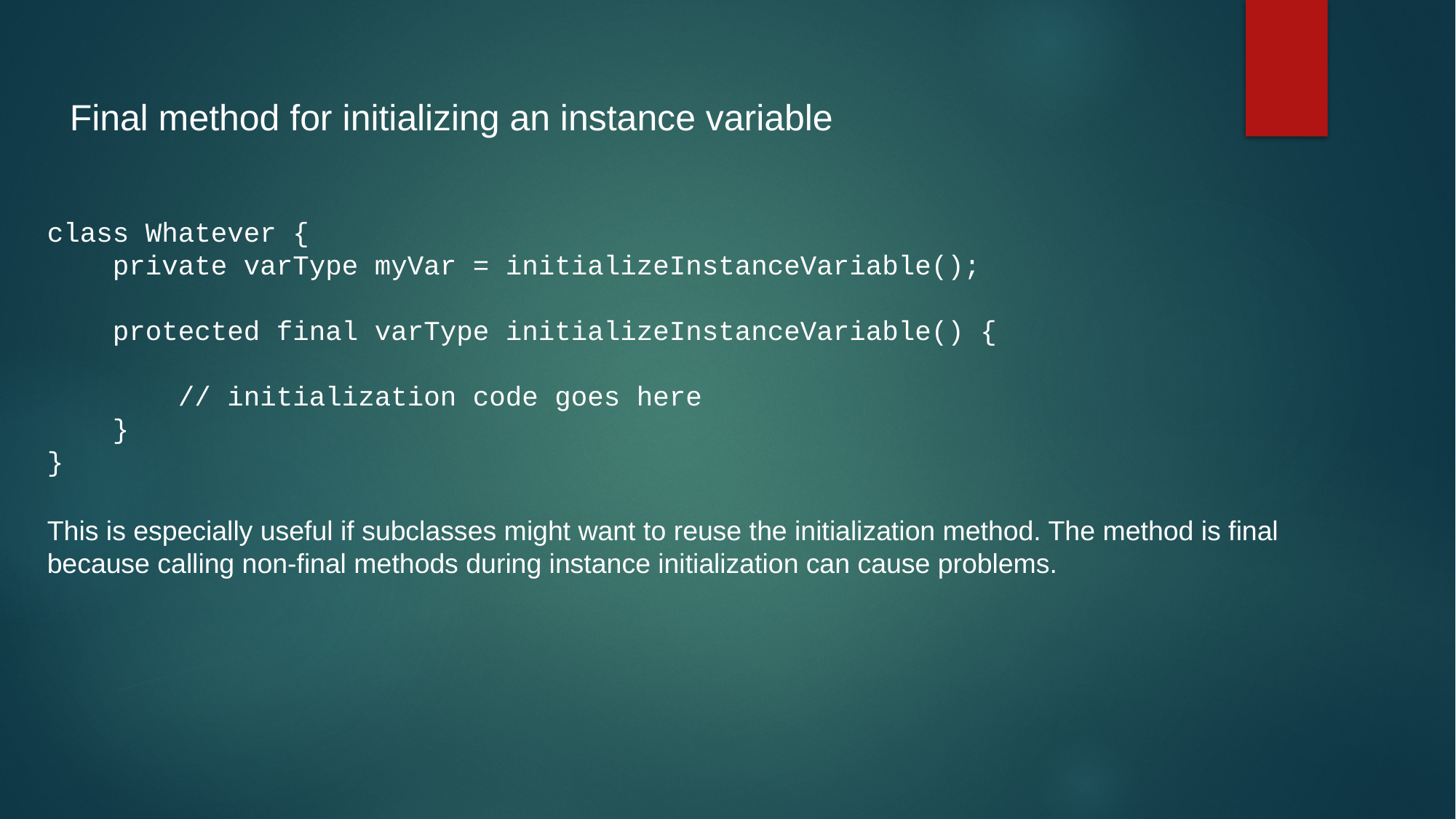

Final method for initializing an instance variable
class Whatever {
    private varType myVar = initializeInstanceVariable();

    protected final varType initializeInstanceVariable() {

        // initialization code goes here
    }
}

This is especially useful if subclasses might want to reuse the initialization method. The method is final because calling non-final methods during instance initialization can cause problems.